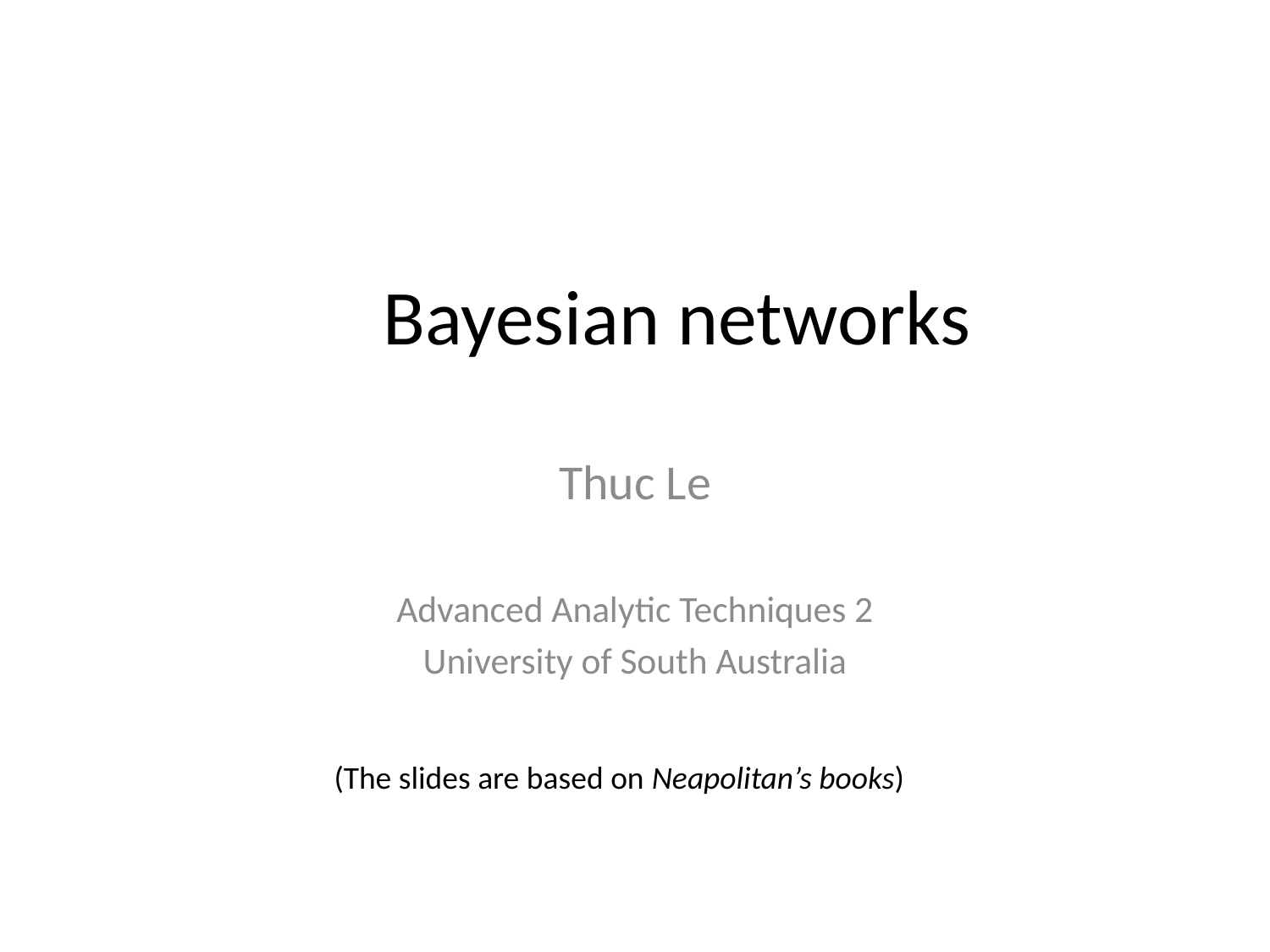

# Bayesian networks
Thuc Le

Advanced Analytic Techniques 2
University of South Australia
(The slides are based on Neapolitan’s books)